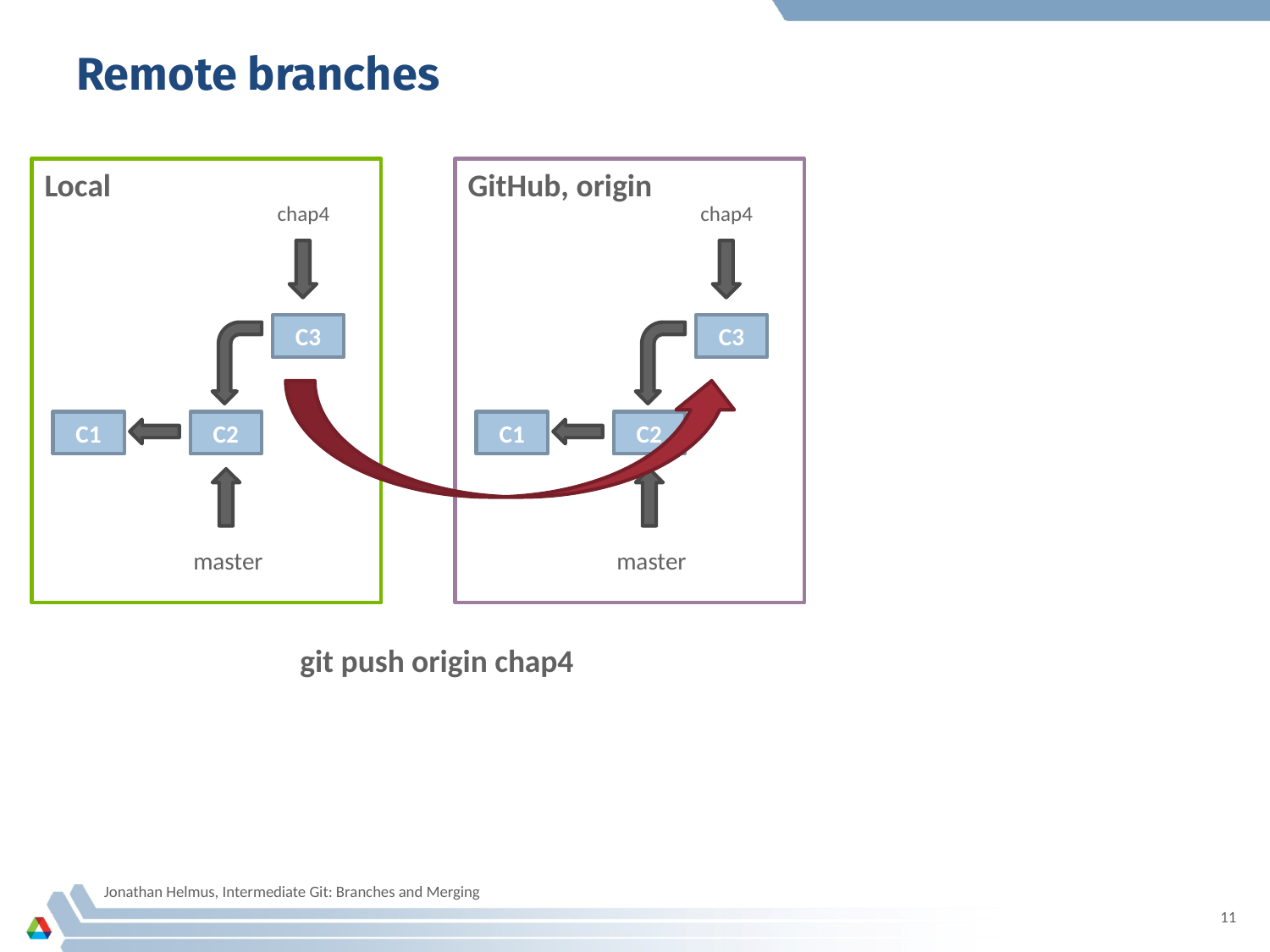

# Remote branches
Local
GitHub, origin
chap4

C3

C1
C2

master
chap4

C3

C1
C2

master

git push origin chap4
Jonathan Helmus, Intermediate Git: Branches and Merging
11